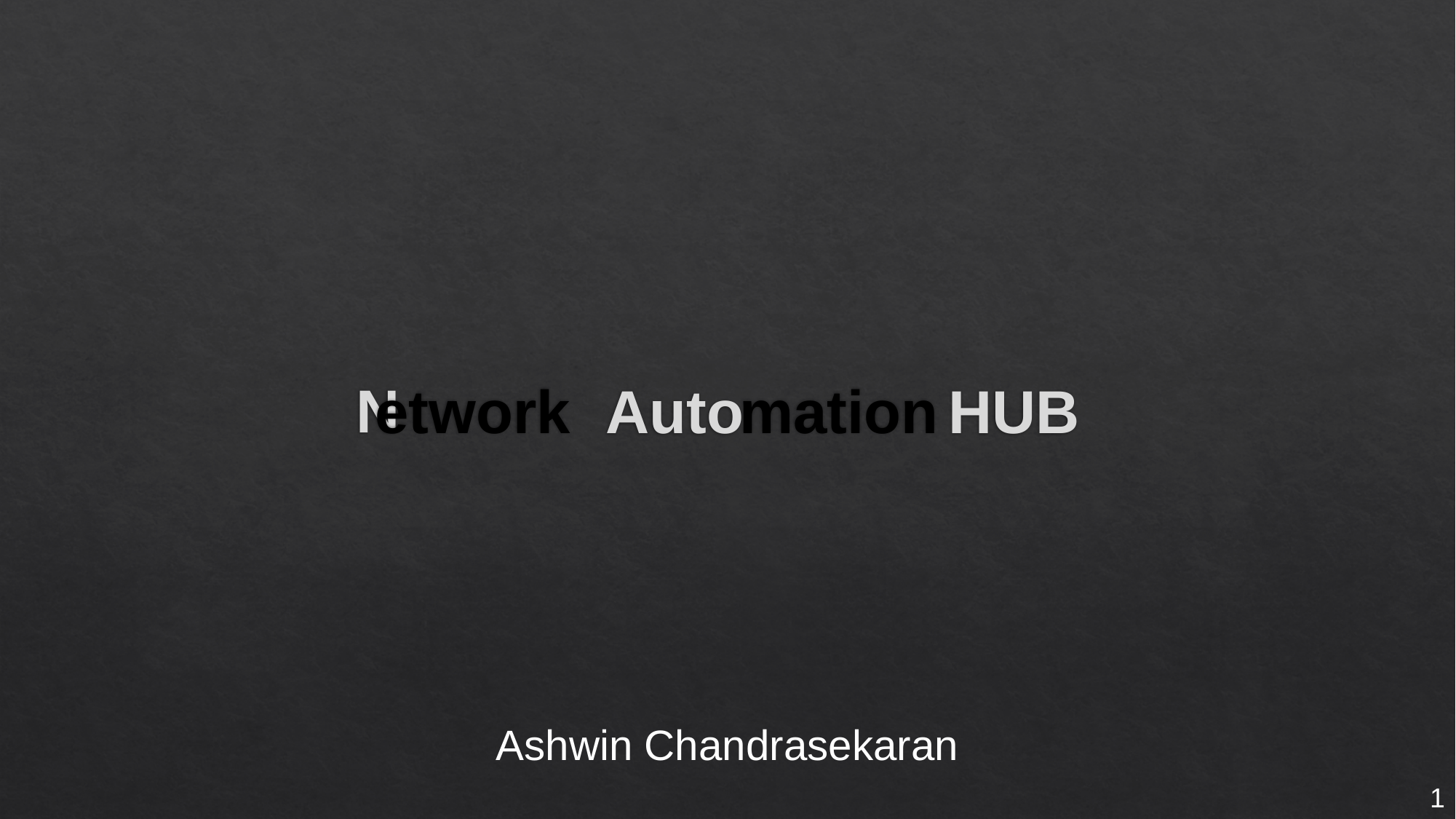

etwork          mation
N
Auto
HUB
Ashwin Chandrasekaran
1